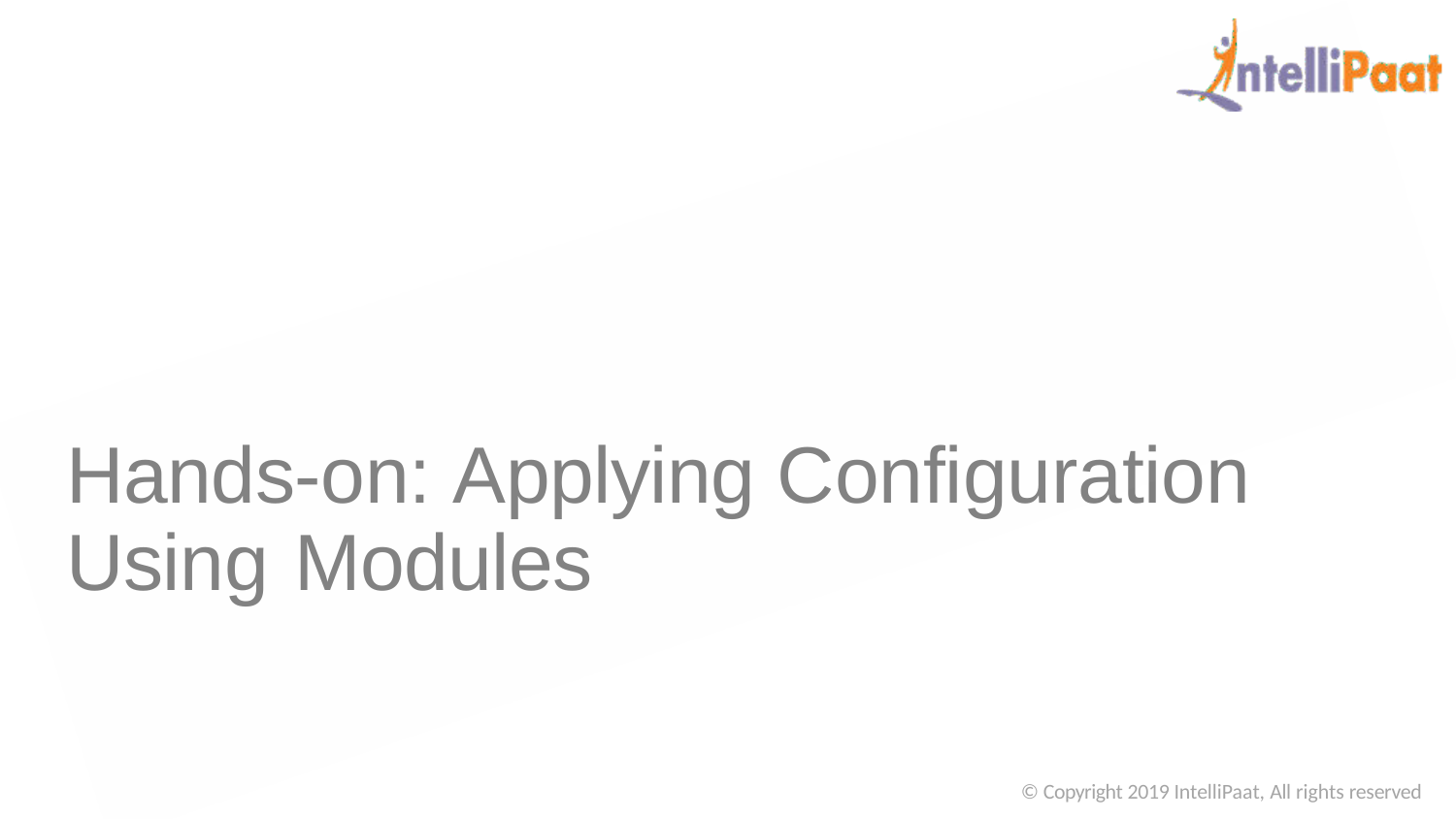

# Hands-on: Applying Configuration  Using Modules
© Copyright 2019 IntelliPaat, All rights reserved